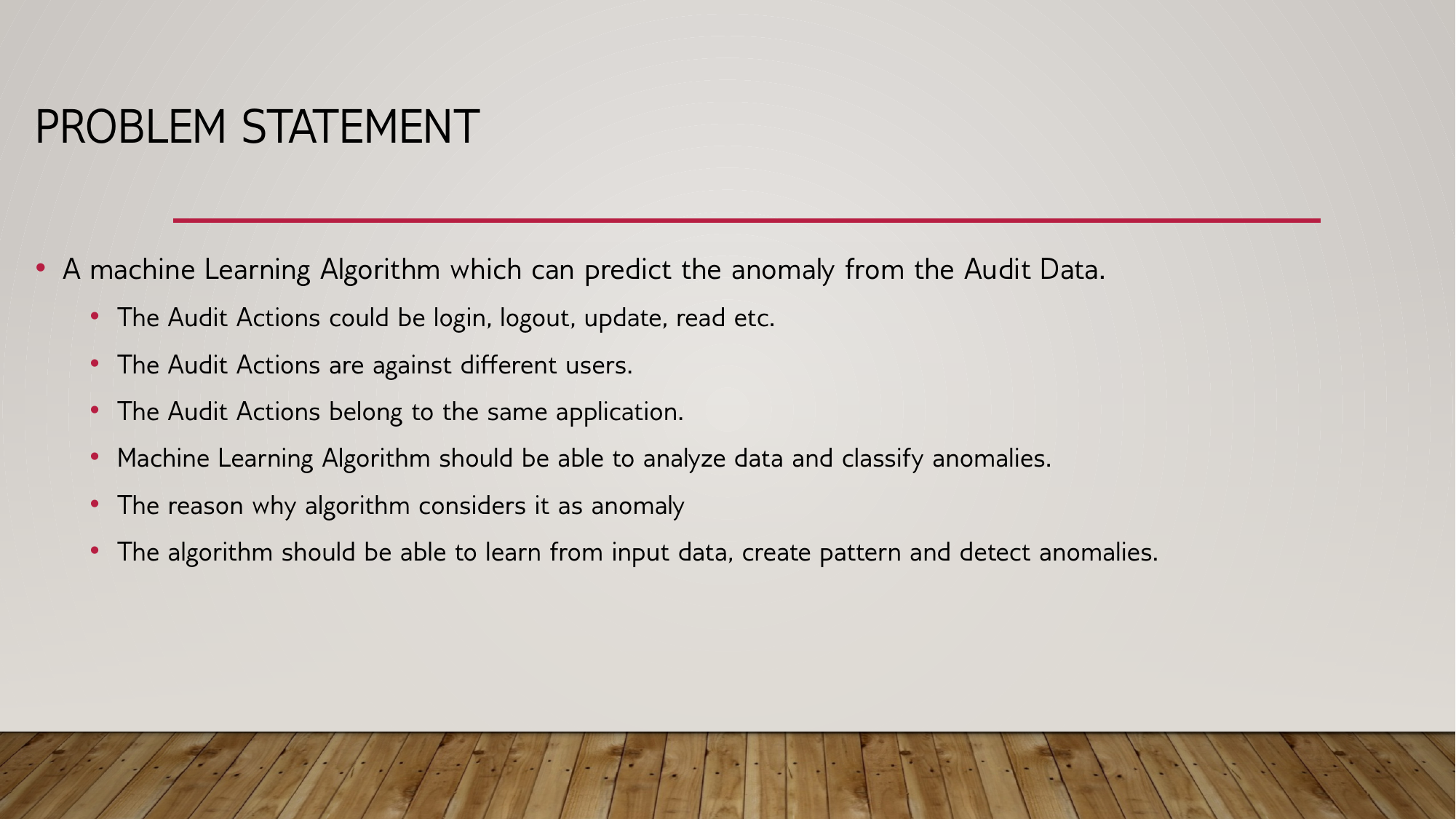

# Problem Statement
A machine Learning Algorithm which can predict the anomaly from the Audit Data.
The Audit Actions could be login, logout, update, read etc.
The Audit Actions are against different users.
The Audit Actions belong to the same application.
Machine Learning Algorithm should be able to analyze data and classify anomalies.
The reason why algorithm considers it as anomaly
The algorithm should be able to learn from input data, create pattern and detect anomalies.